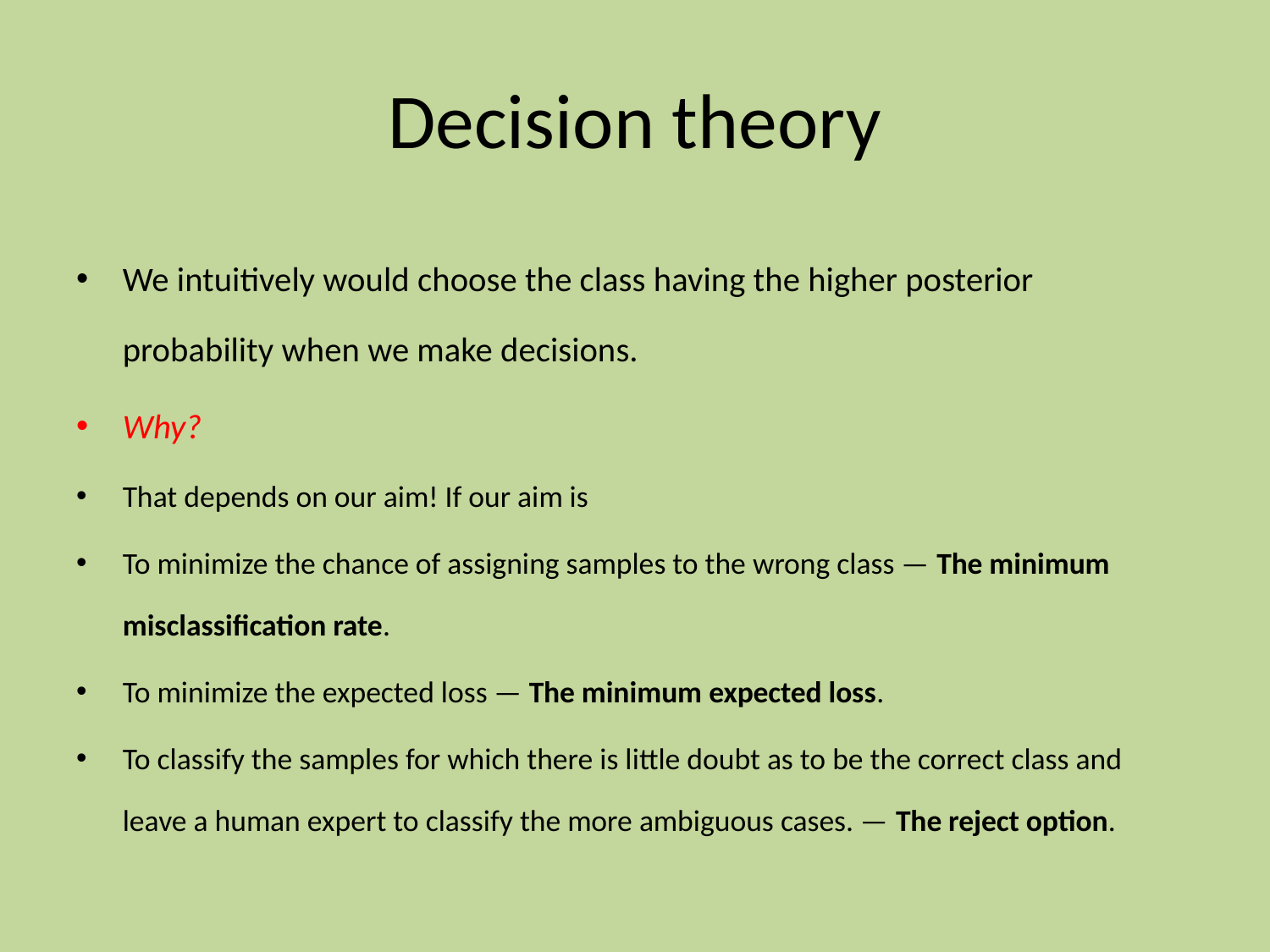

# Decision theory
We intuitively would choose the class having the higher posterior probability when we make decisions.
Why?
That depends on our aim! If our aim is
To minimize the chance of assigning samples to the wrong class — The minimum misclassification rate.
To minimize the expected loss — The minimum expected loss.
To classify the samples for which there is little doubt as to be the correct class and leave a human expert to classify the more ambiguous cases. — The reject option.